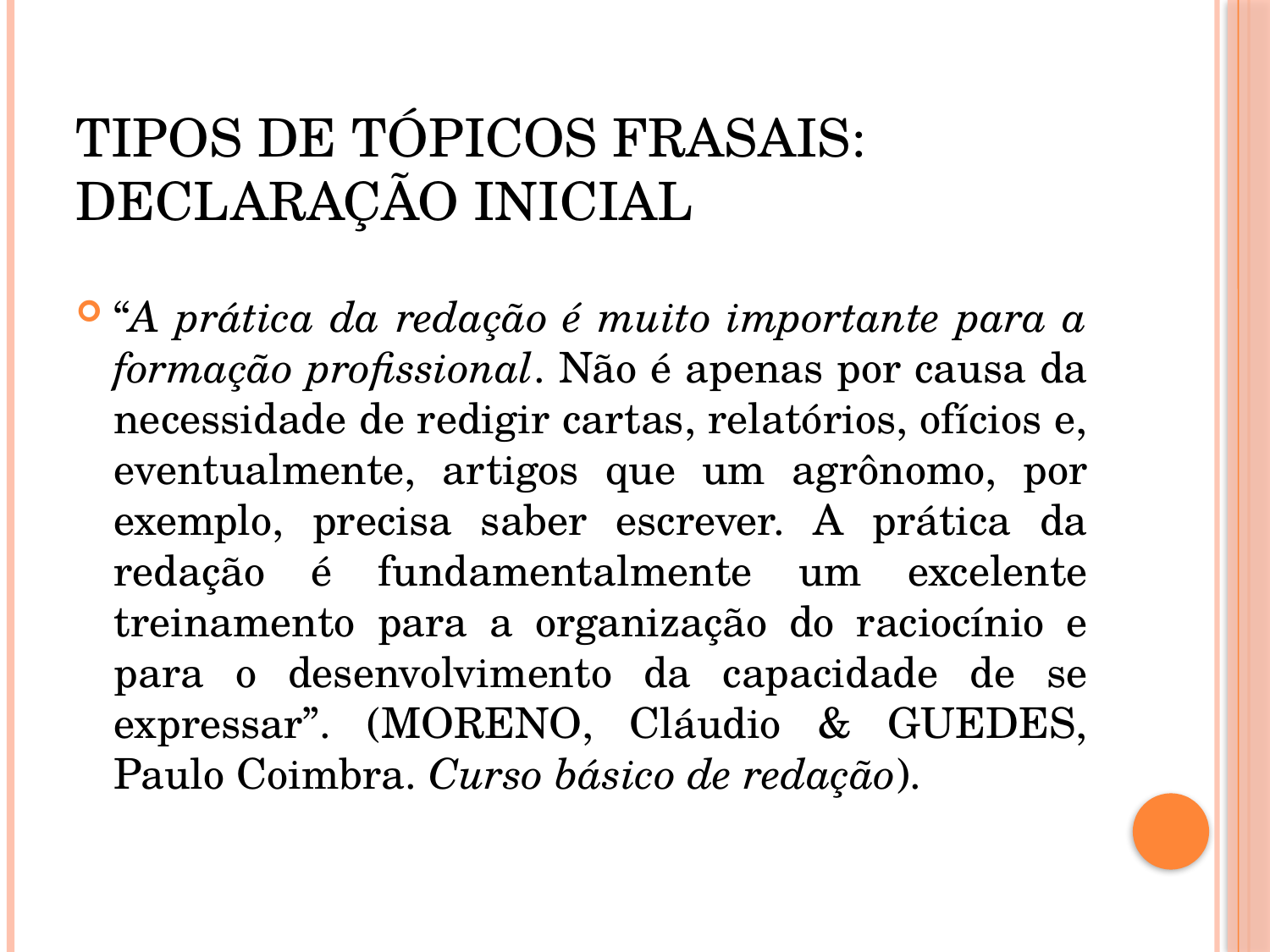

Tipos de tópicos frasais: declaração inicial

“A prática da redação é muito importante para a formação profissional. Não é apenas por causa da necessidade de redigir cartas, relatórios, ofícios e, eventualmente, artigos que um agrônomo, por exemplo, precisa saber escrever. A prática da redação é fundamentalmente um excelente treinamento para a organização do raciocínio e para o desenvolvimento da capacidade de se expressar”. (MORENO, Cláudio & GUEDES, Paulo Coimbra. Curso básico de redação).